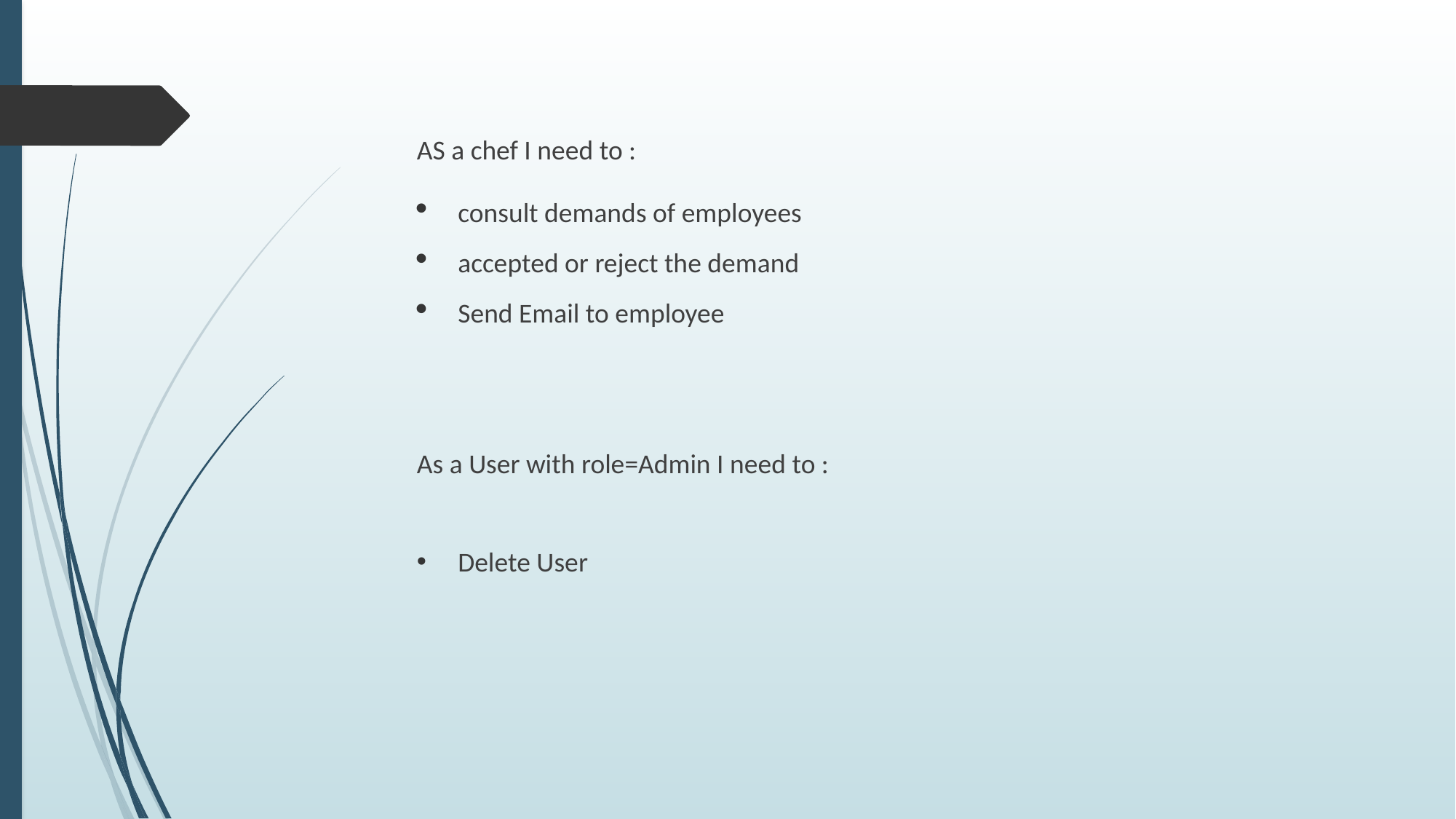

AS a chef I need to :
consult demands of employees
accepted or reject the demand
Send Email to employee

As a User with role=Admin I need to :

Delete User